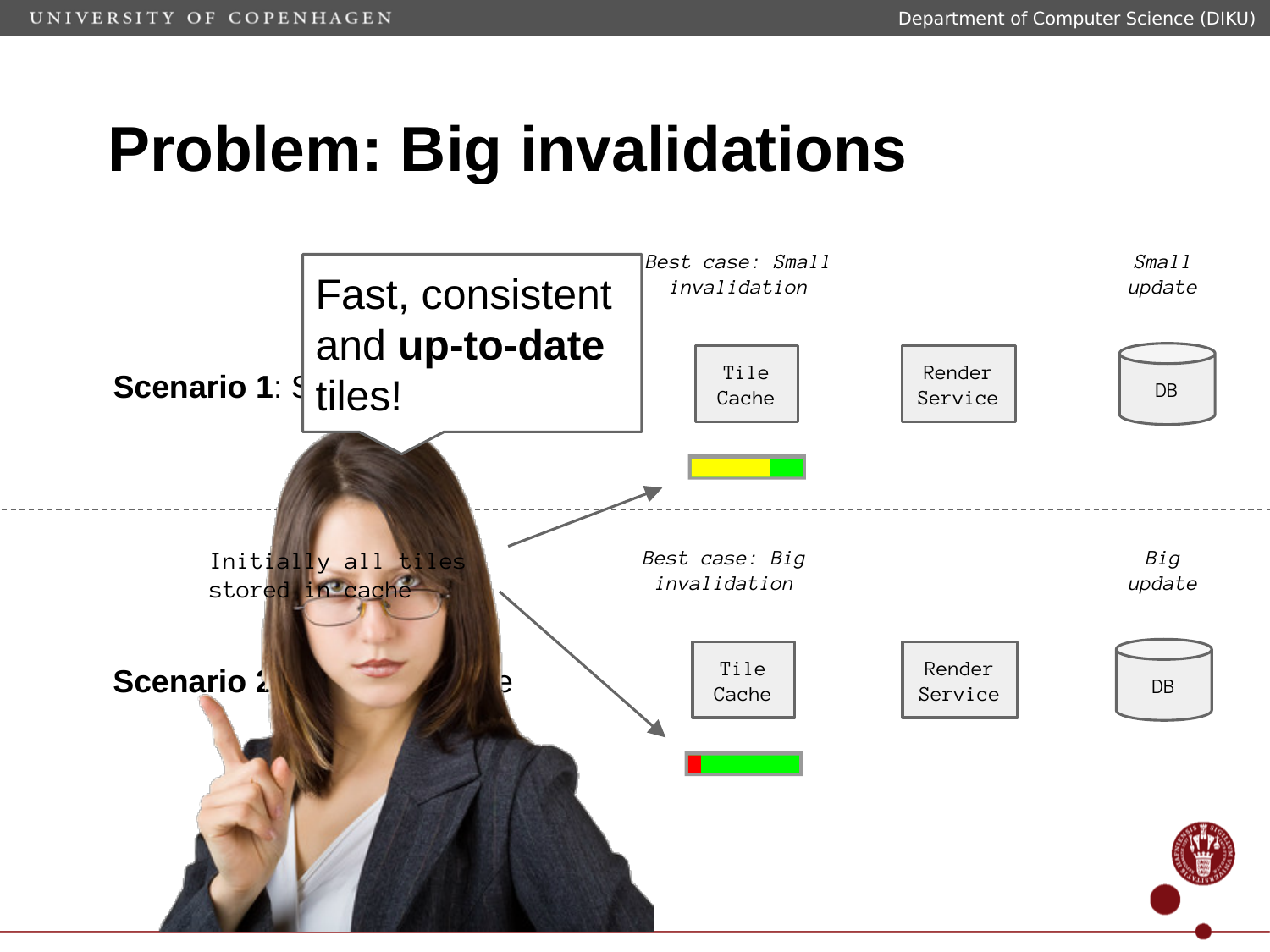

Department of Computer Science (DIKU)
# Problem: Big invalidations
Best case: Small invalidation
Small update
Fast, consistent and up-to-date tiles!
Tile Cache
Render Service
DB
Scenario 1: Small data update

Initially all tiles stored in cache
Best case: Big invalidation
Big update
Tile Cache
Render Service
DB
Scenario 2: Big data update